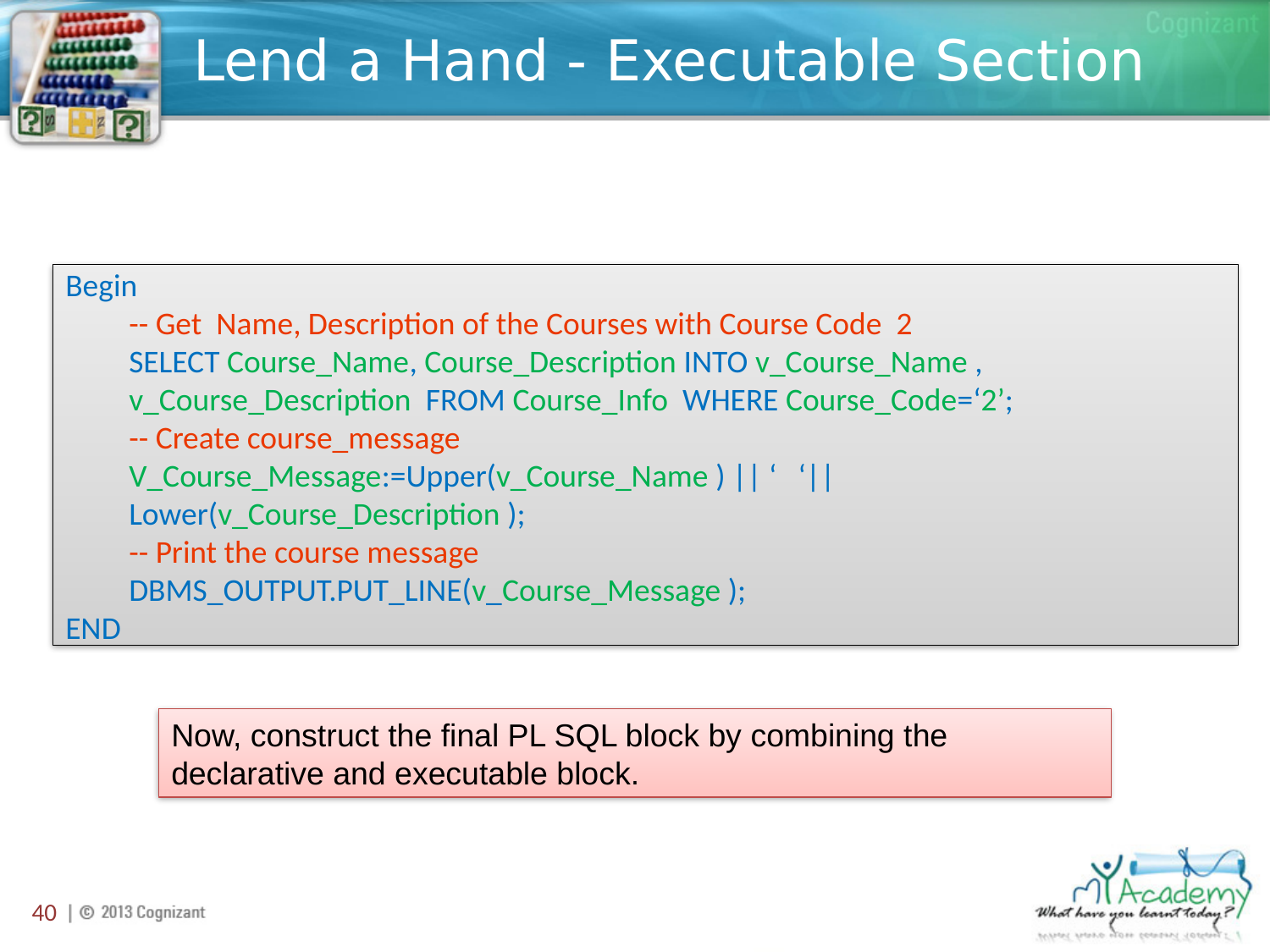

# Lend a Hand - Executable Section
Begin
-- Get  Name, Description of the Courses with Course Code  2
SELECT Course_Name, Course_Description INTO v_Course_Name ,
v_Course_Description  FROM Course_Info  WHERE Course_Code=‘2’;
-- Create course_message
V_Course_Message:=Upper(v_Course_Name ) || ‘   ‘|| Lower(v_Course_Description );
-- Print the course message
DBMS_OUTPUT.PUT_LINE(v_Course_Message );
END
Now, construct the final PL SQL block by combining the declarative and executable block.
40